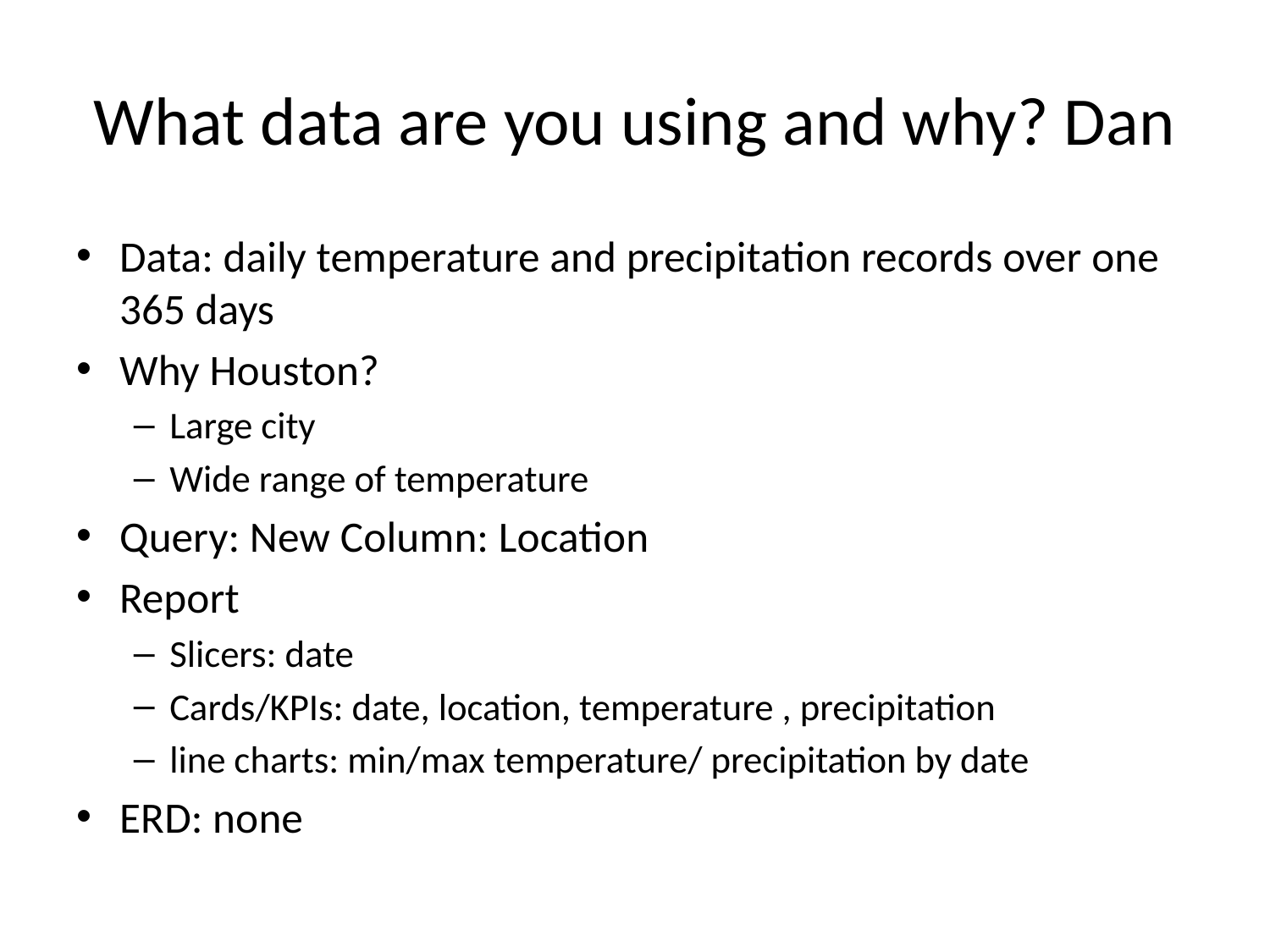

# What data are you using and why? Dan
Data: daily temperature and precipitation records over one 365 days
Why Houston?
Large city
Wide range of temperature
Query: New Column: Location
Report
Slicers: date
Cards/KPIs: date, location, temperature , precipitation
line charts: min/max temperature/ precipitation by date
ERD: none